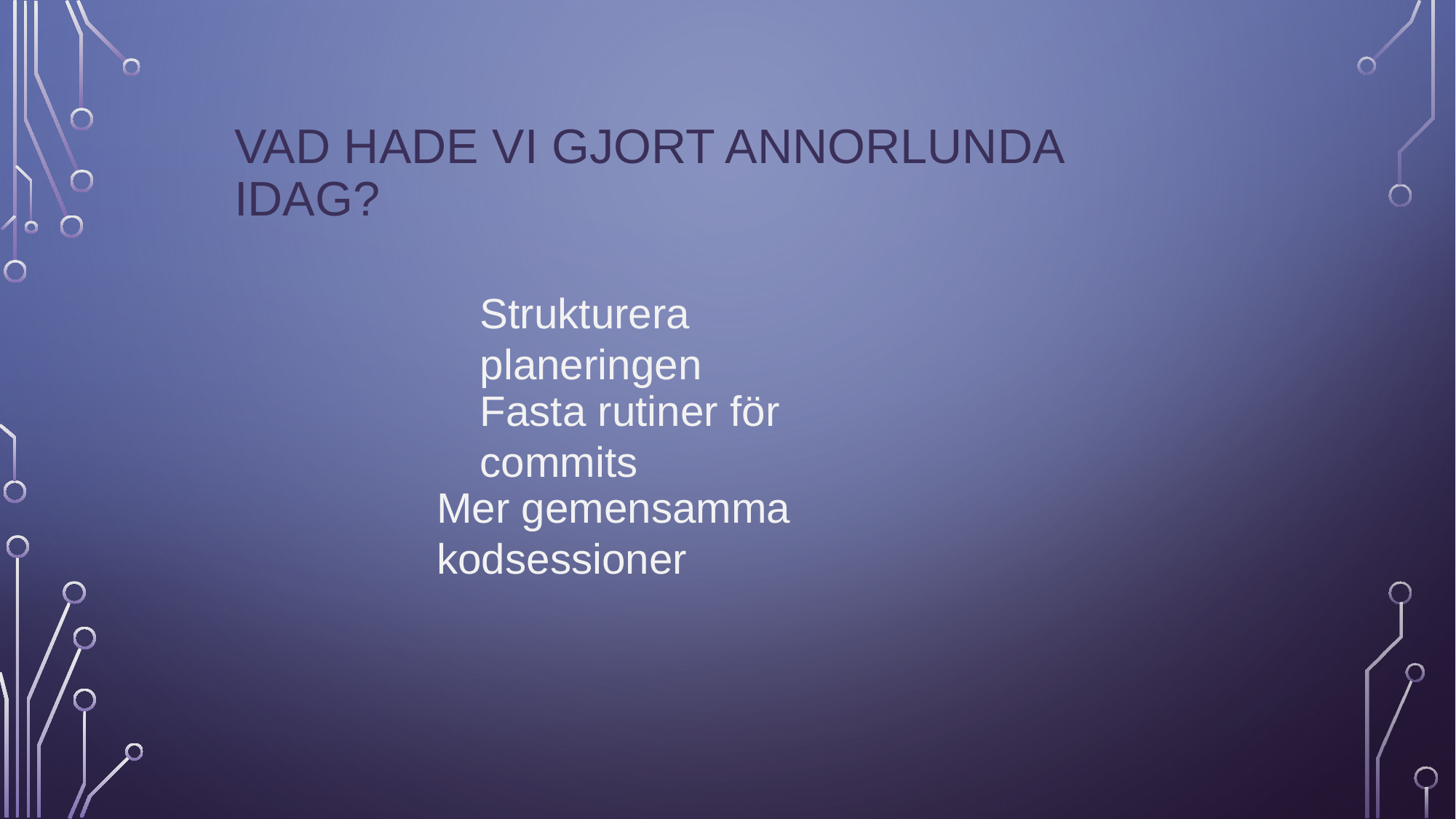

# Vad hade vi gjort annorlunda idag?
Strukturera planeringen
Fasta rutiner för commits
Mer gemensamma kodsessioner